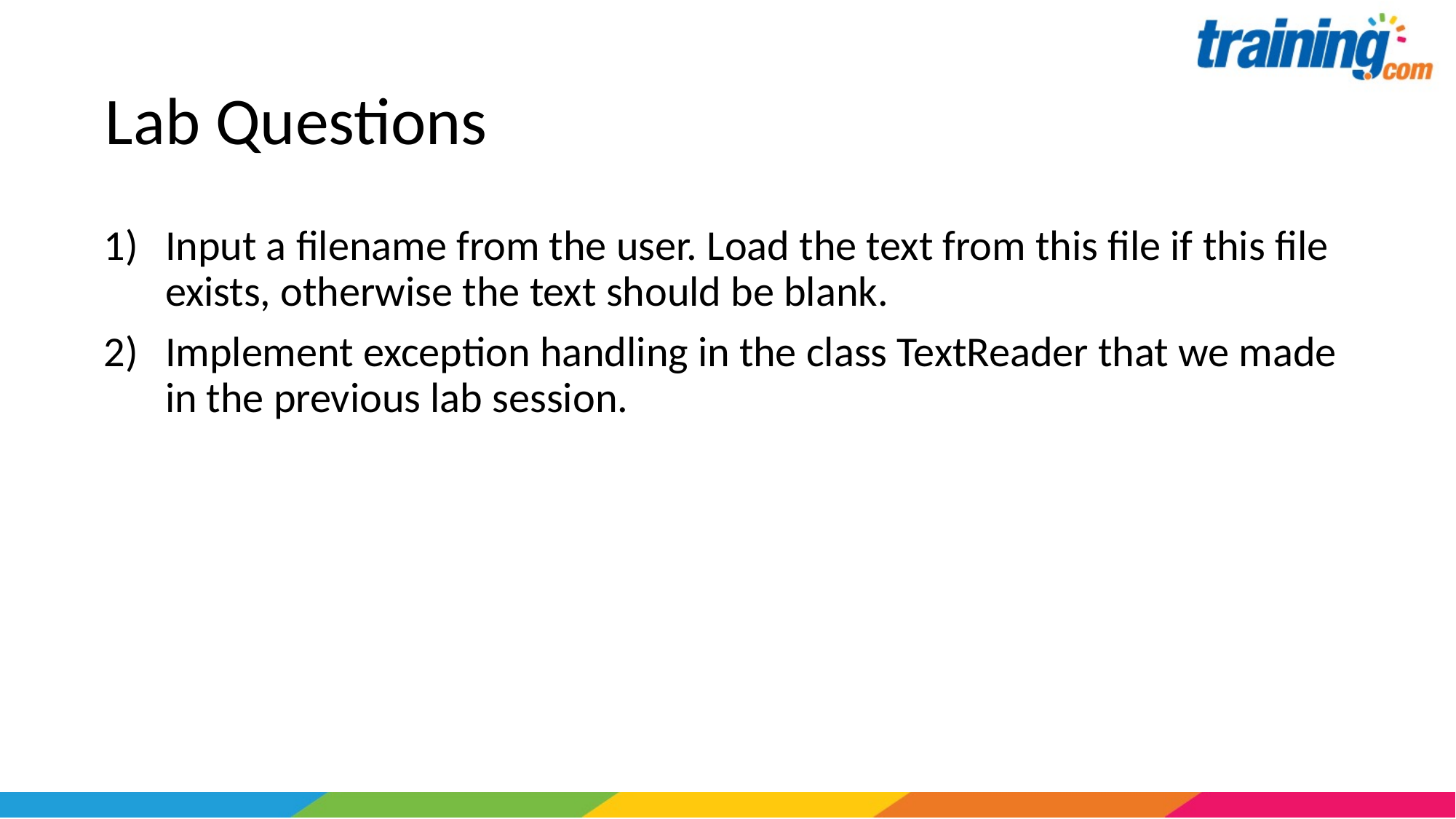

# Lab Questions
Input a filename from the user. Load the text from this file if this file exists, otherwise the text should be blank.
Implement exception handling in the class TextReader that we made in the previous lab session.